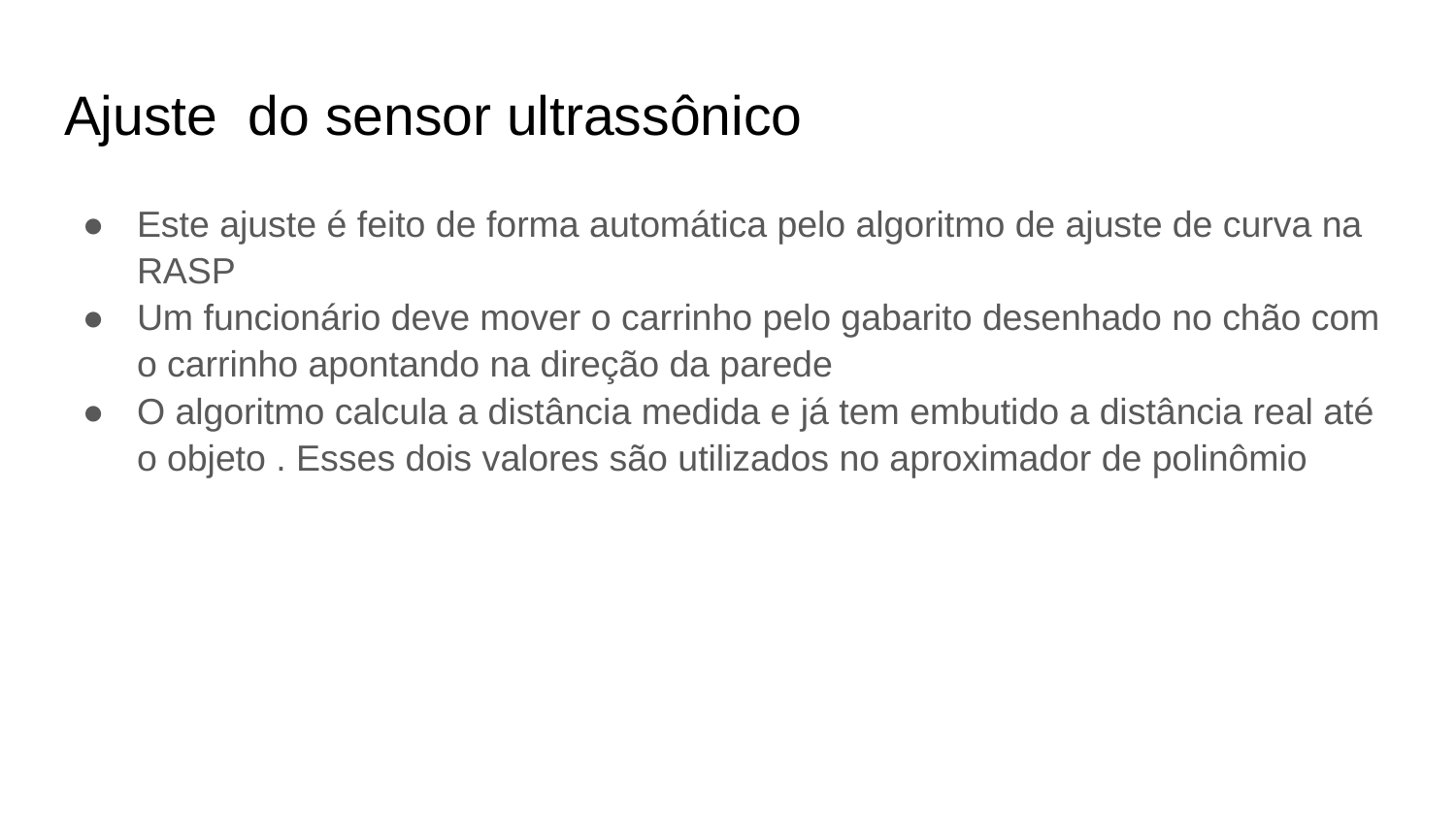

# Ajuste  do sensor ultrassônico
Este ajuste é feito de forma automática pelo algoritmo de ajuste de curva na RASP
Um funcionário deve mover o carrinho pelo gabarito desenhado no chão com o carrinho apontando na direção da parede
O algoritmo calcula a distância medida e já tem embutido a distância real até o objeto . Esses dois valores são utilizados no aproximador de polinômio